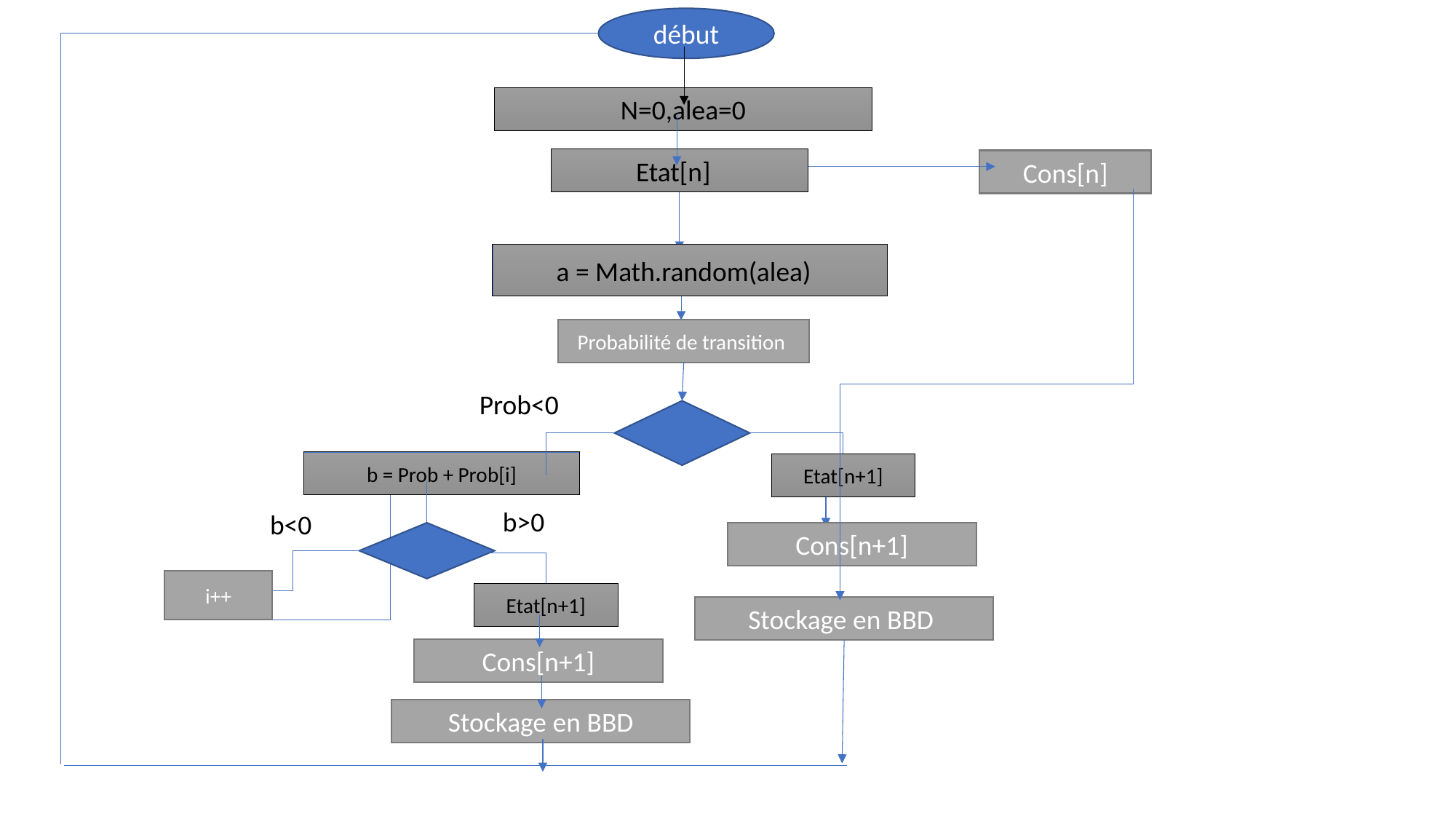

début
N=0,alea=0
Etat[n]
Cons[n]
a = Math.random(alea)
Probabilité de transition
Prob<0

b = Prob + Prob[i]
Etat[n+1]
b>0
b<0
Cons[n+1]

i++
Etat[n+1]
Stockage en BBD
Cons[n+1]
Stockage en BBD